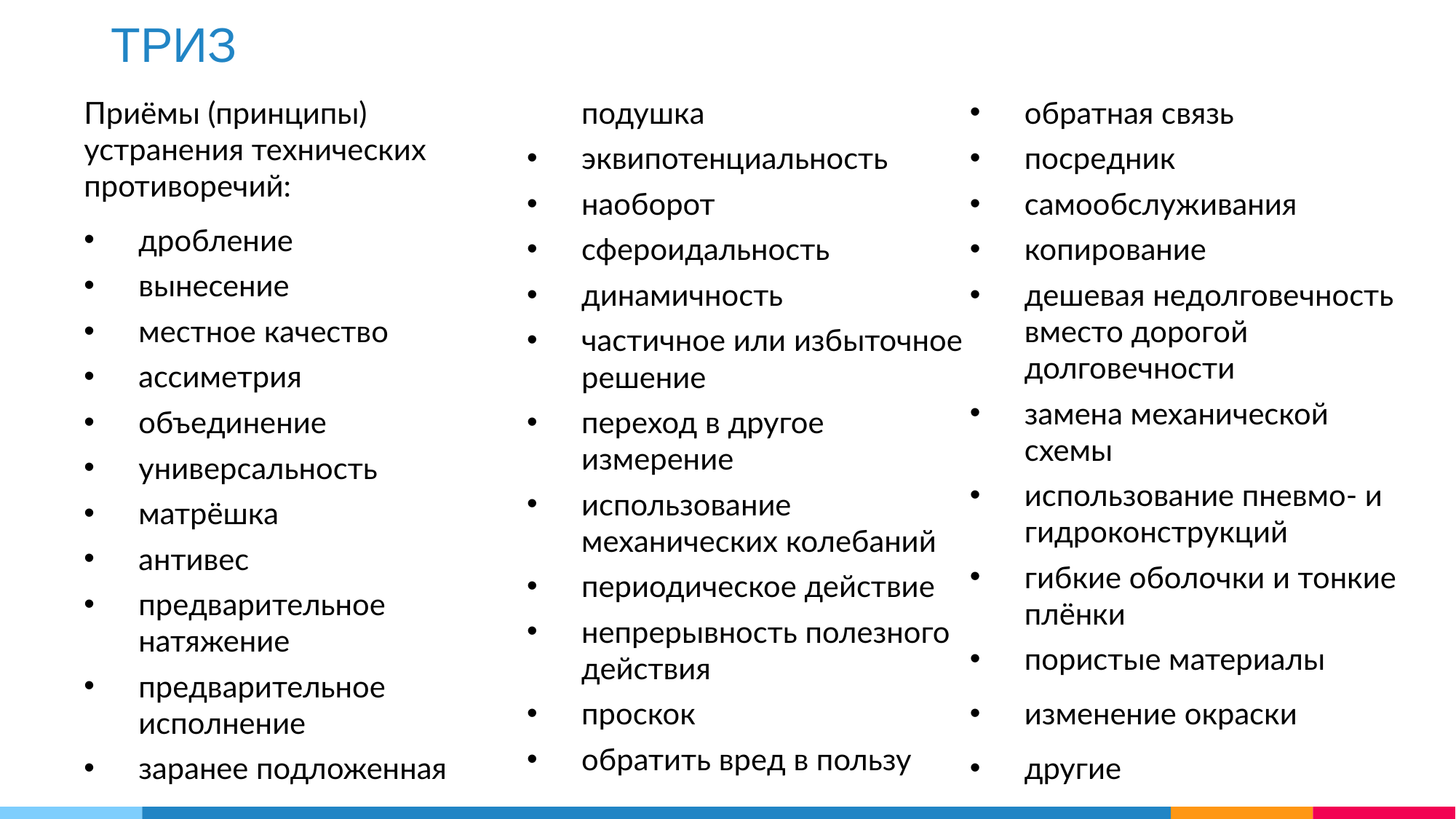

ТРИЗ

Приёмы (принципы) устранения технических противоречий:
дробление
вынесение
местное качество
ассиметрия
объединение
универсальность
матрёшка
антивес
предварительное натяжение
предварительное исполнение
заранее подложенная подушка
эквипотенциальность
наоборот
сфероидальность
динамичность
частичное или избыточное решение
переход в другое измерение
использование механических колебаний
периодическое действие
непрерывность полезного действия
проскок
обратить вред в пользу
обратная связь
посредник
самообслуживания
копирование
дешевая недолговечность вместо дорогой долговечности
замена механической схемы
использование пневмо- и гидроконструкций
гибкие оболочки и тонкие плёнки
пористые материалы
изменение окраски
другие